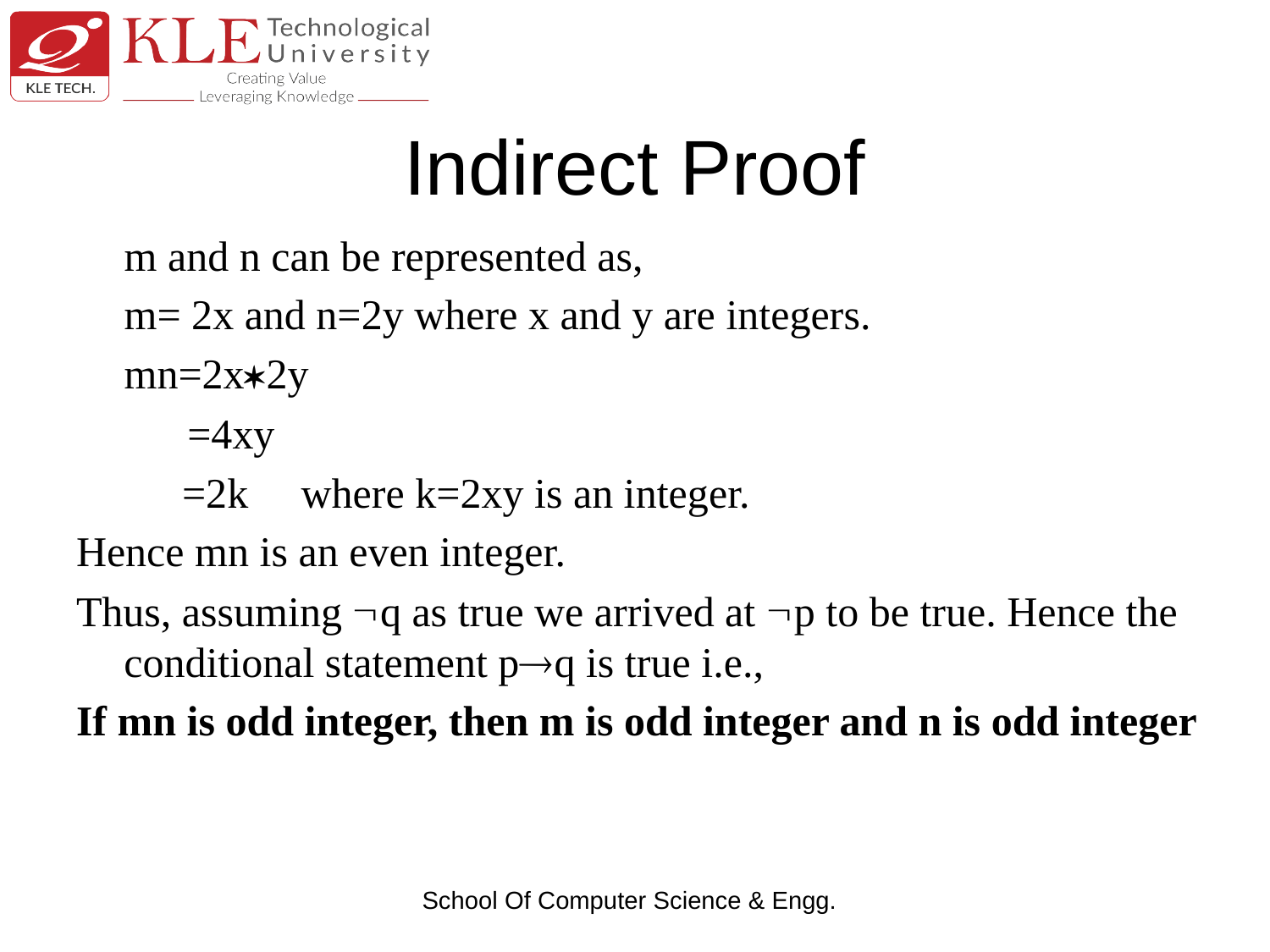

# Indirect Proof
m and n can be represented as,
m= 2x and n=2y where x and y are integers.
mn=2x∗2y
	      =4xy
          =2k     where k=2xy is an integer.
Hence mn is an even integer.
Thus, assuming ¬q as true we arrived at ¬p to be true. Hence the conditional statement p→q is true i.e.,
If mn is odd integer, then m is odd integer and n is odd integer